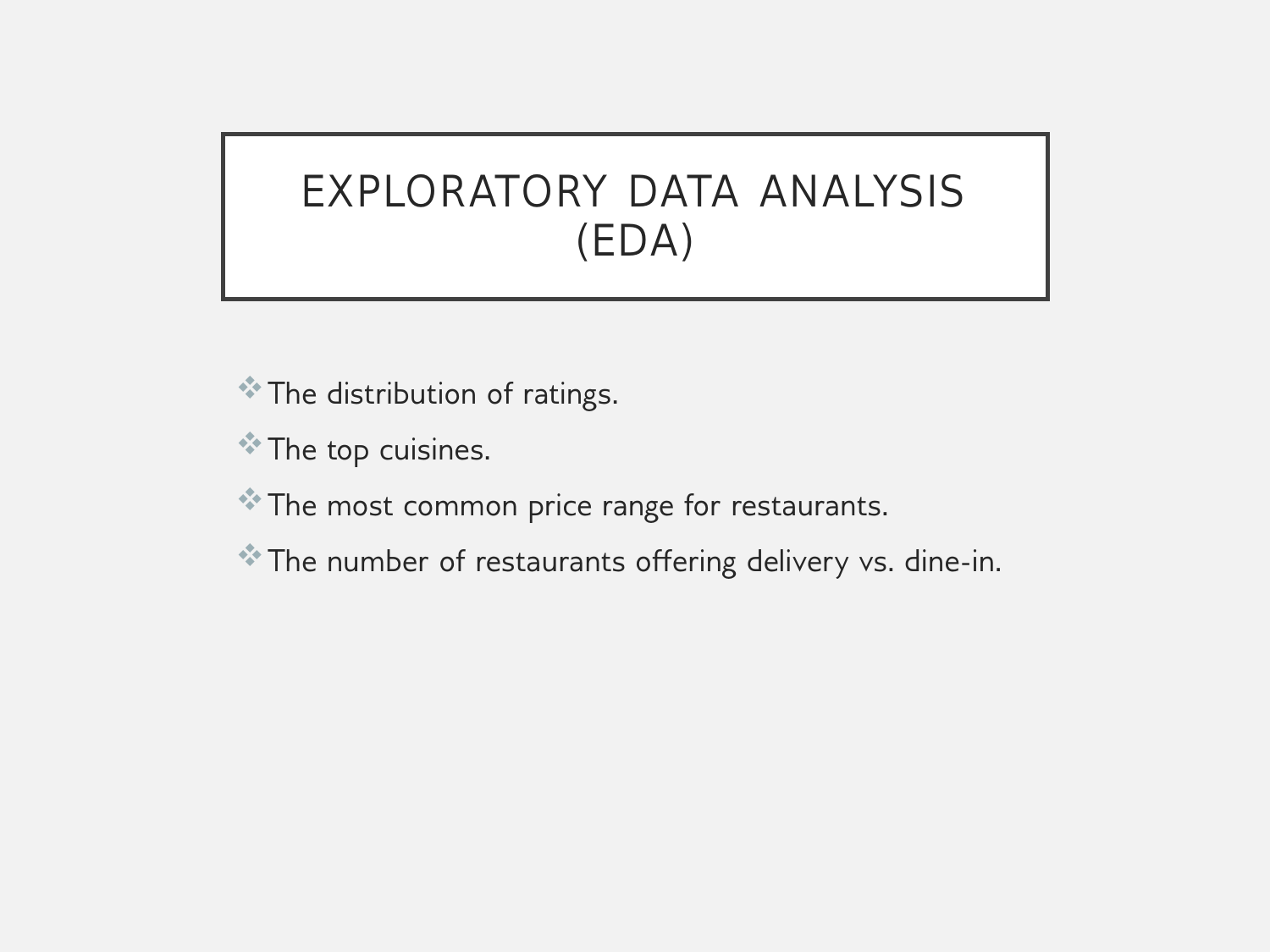

# Exploratory Data Analysis (EDA)
The distribution of ratings.
The top cuisines.
The most common price range for restaurants.
The number of restaurants offering delivery vs. dine-in. ​​